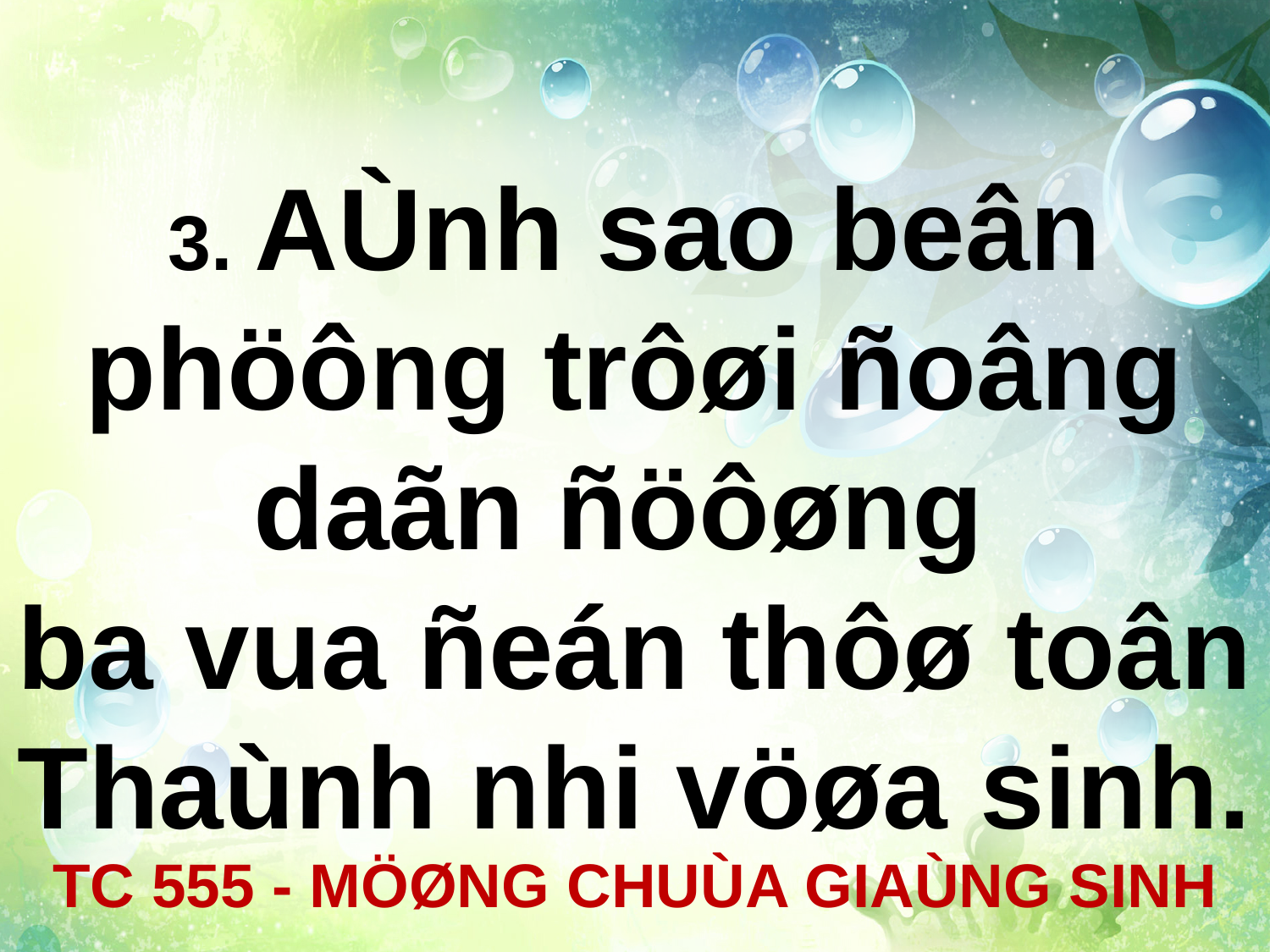

3. AÙnh sao beân phöông trôøi ñoâng daãn ñöôøng
ba vua ñeán thôø toân Thaùnh nhi vöøa sinh.
TC 555 - MÖØNG CHUÙA GIAÙNG SINH